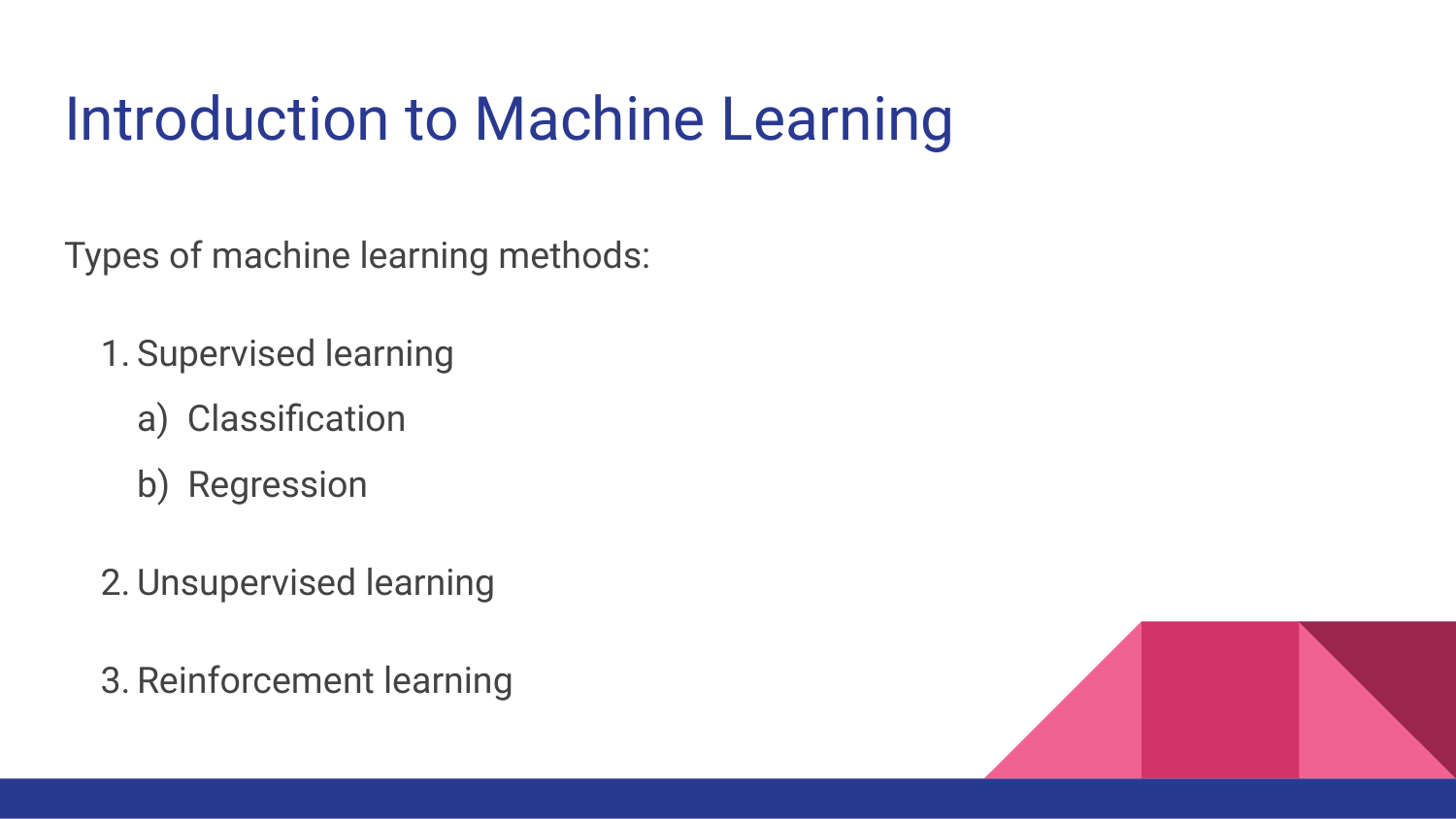

# Introduction to Machine Learning
Types of machine learning methods:
Supervised learning
a)  Classification
b)  Regression
Unsupervised learning
Reinforcement learning